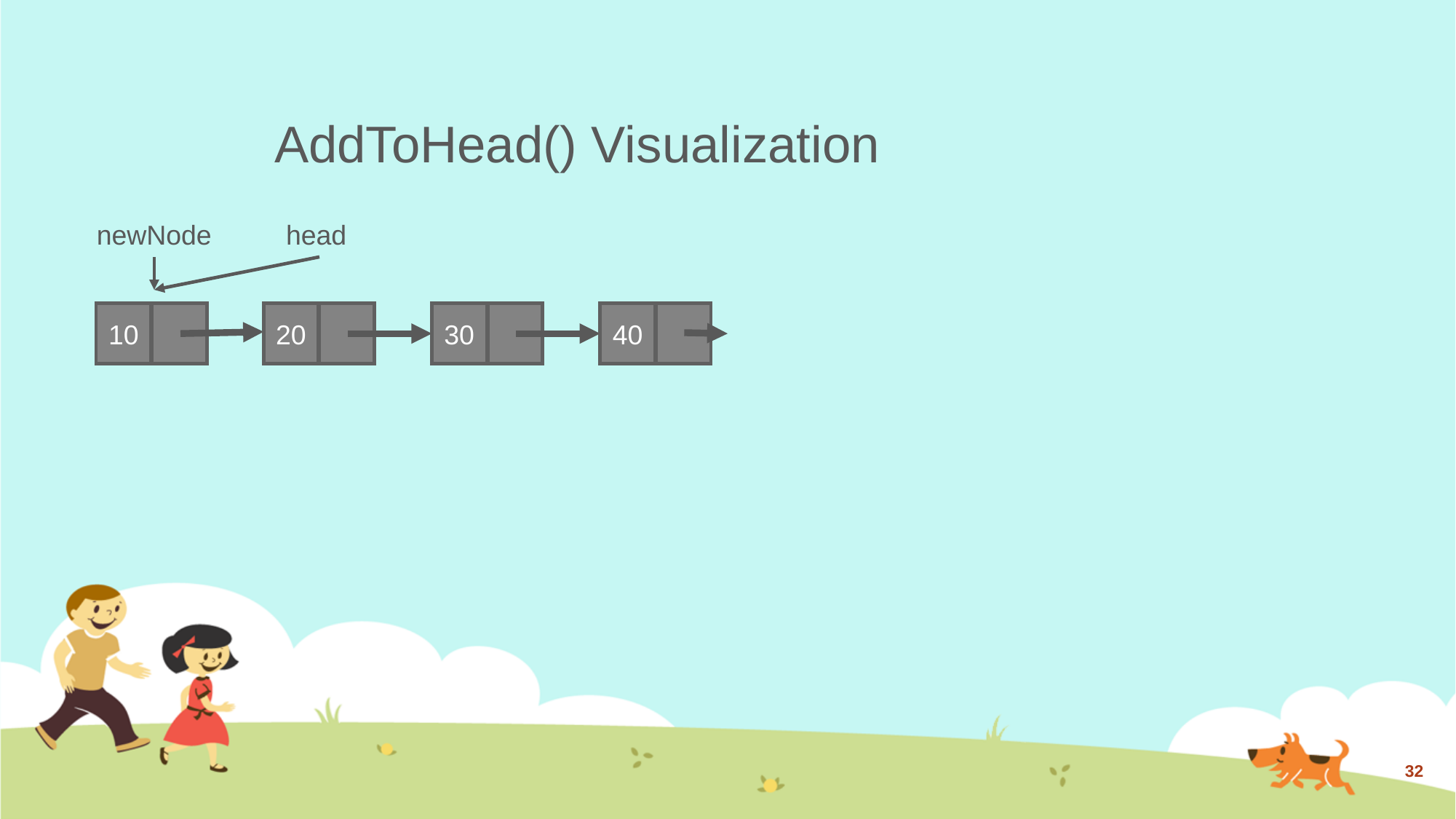

# AddToHead() Visualization
newNode
head

10
20
30
40
32